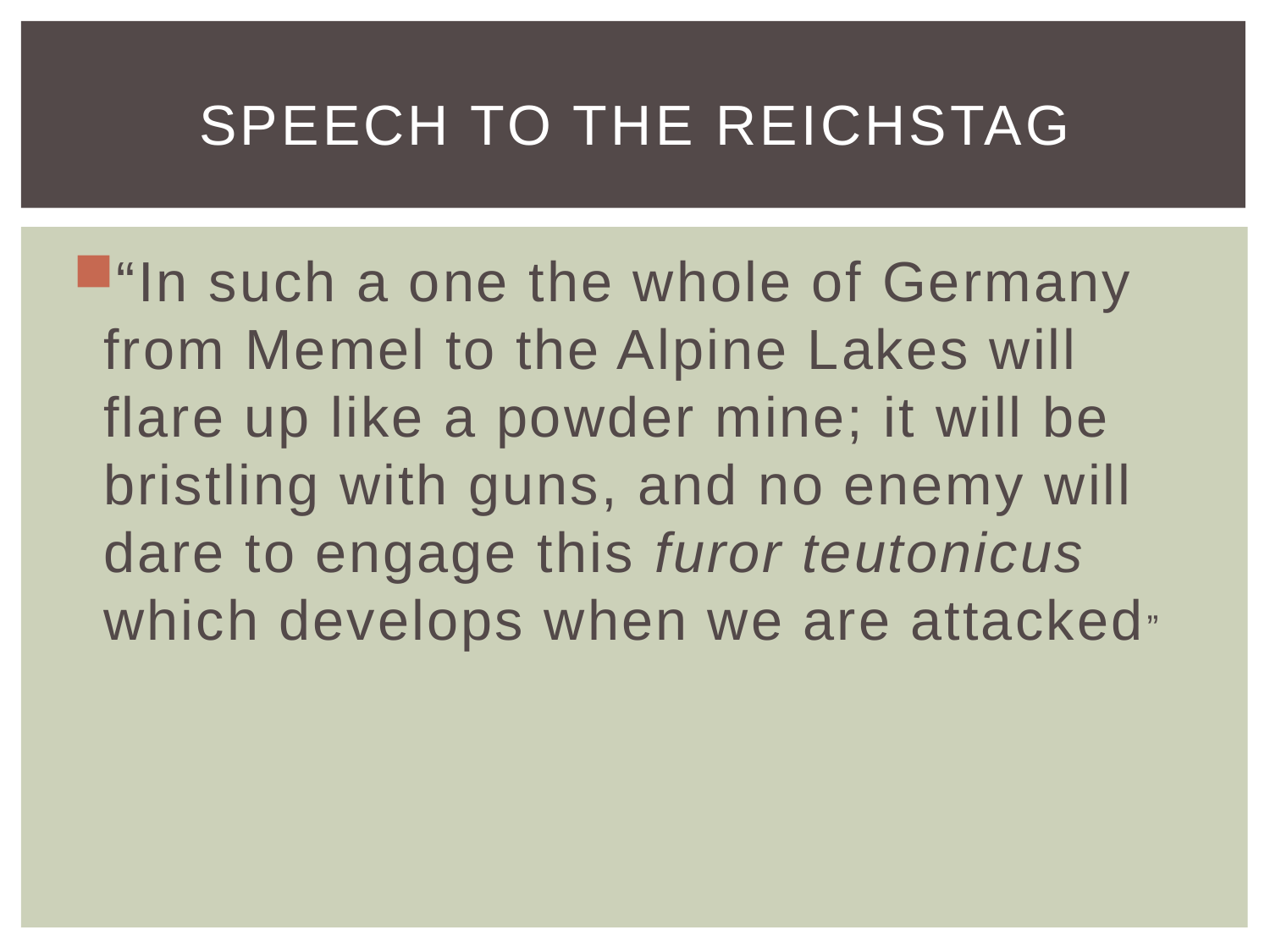

# Speech to the reichstag
“In such a one the whole of Germany from Memel to the Alpine Lakes will flare up like a powder mine; it will be bristling with guns, and no enemy will dare to engage this furor teutonicus which develops when we are attacked”